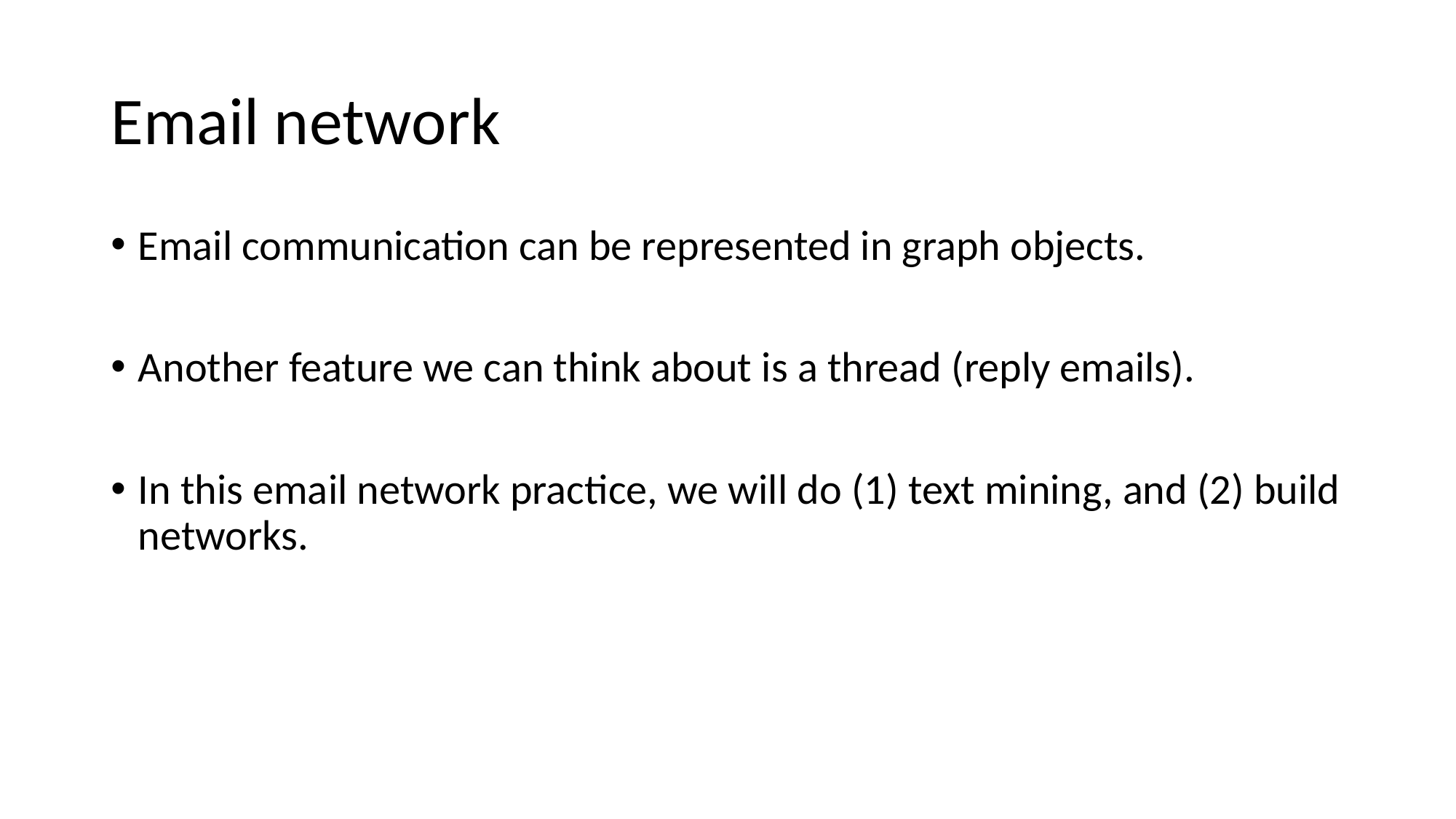

# Email network
Email communication can be represented in graph objects.

Another feature we can think about is a thread (reply emails).

In this email network practice, we will do (1) text mining, and (2) build networks.